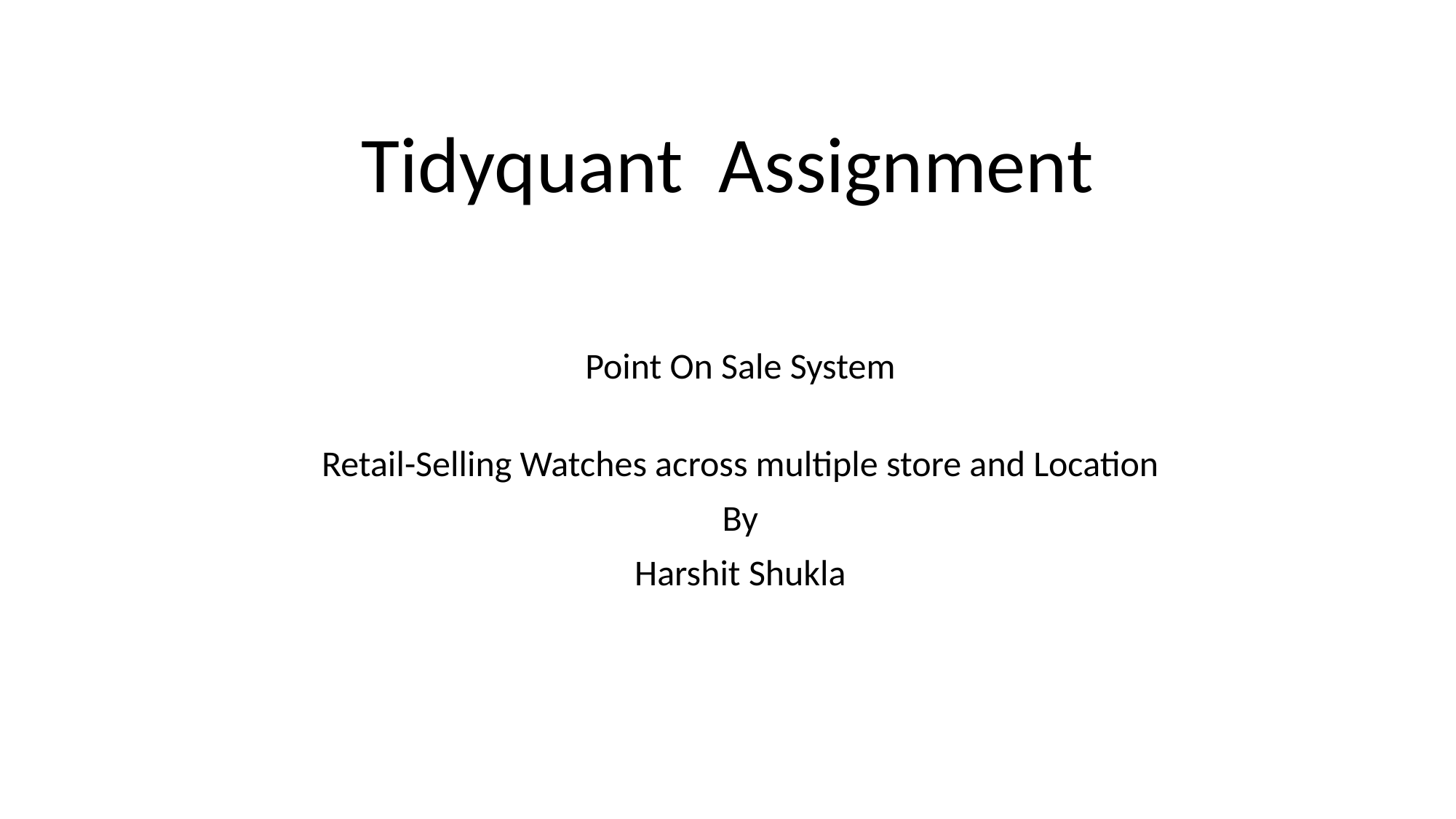

# Tidyquant  Assignment
Point On Sale System
Retail-Selling Watches across multiple store and Location
By
Harshit Shukla